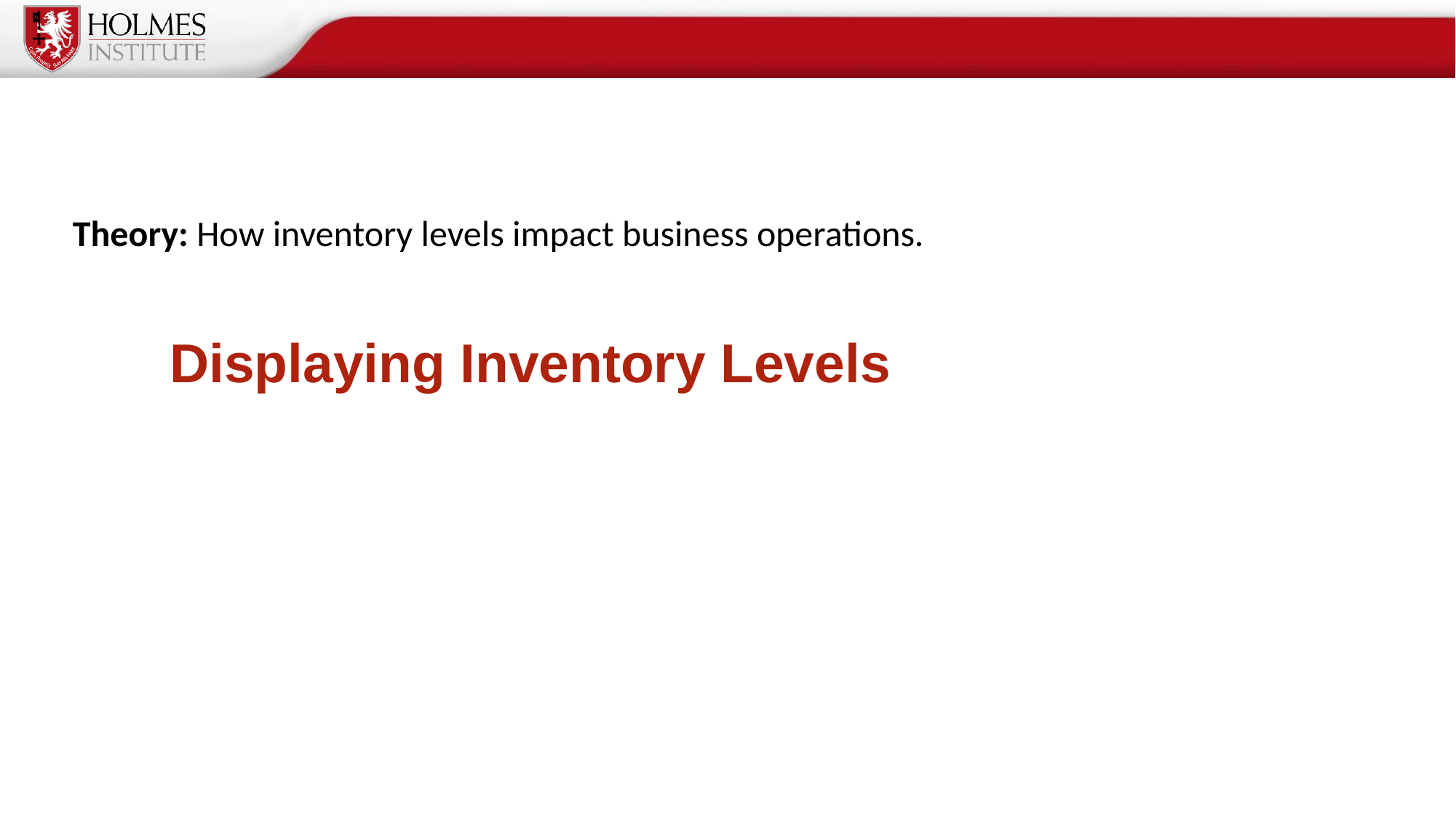

Theory: How inventory levels impact business operations.
# Displaying Inventory Levels